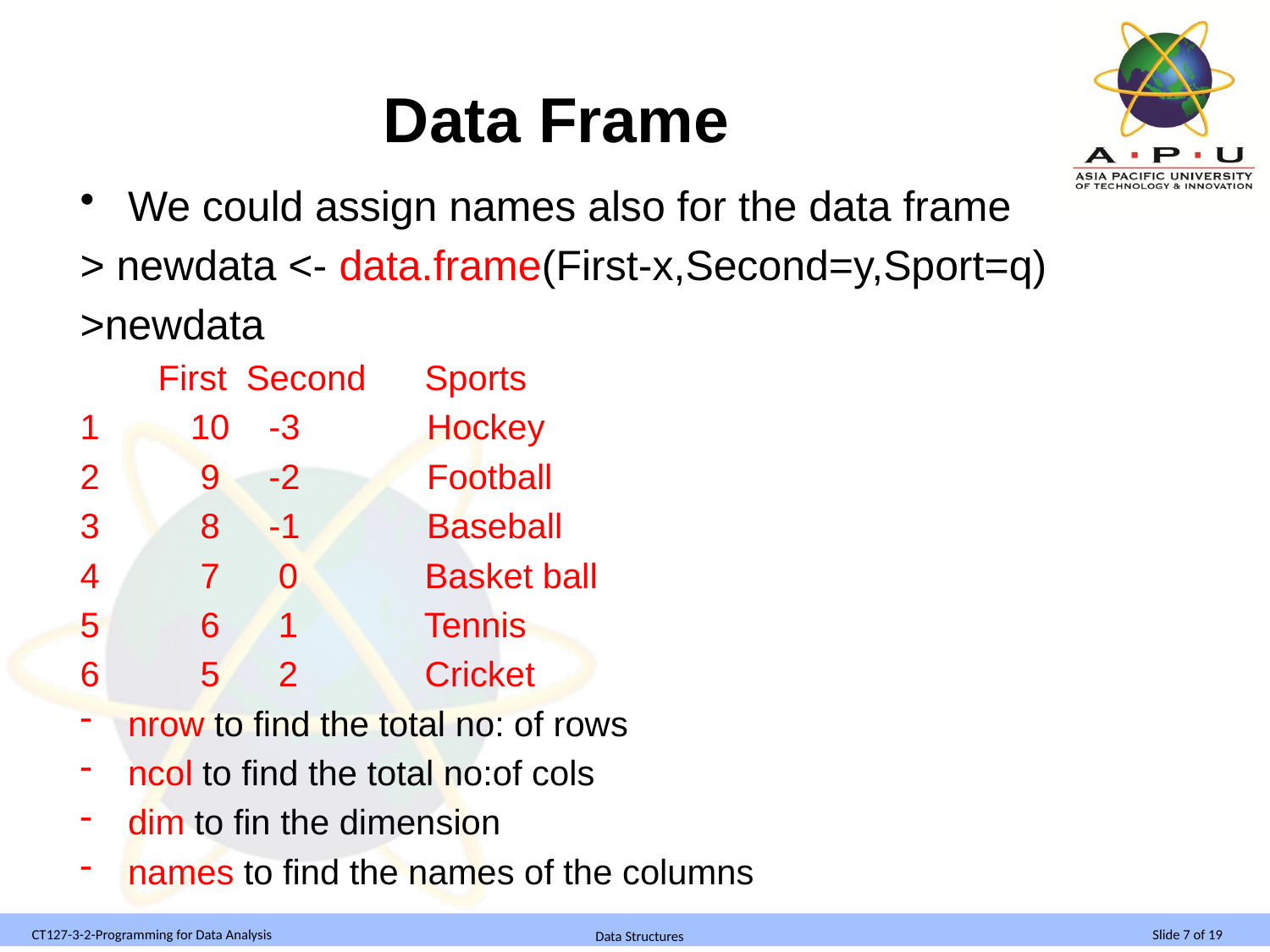

# Data Frame
We could assign names also for the data frame
> newdata <- data.frame(First-x,Second=y,Sport=q)
>newdata
        First  Second      Sports
    10    -3             Hockey
     9     -2             Football
     8     -1             Baseball
     7      0             Basket ball
     6      1             Tennis
     5      2             Cricket
nrow to find the total no: of rows
ncol to find the total no:of cols
dim to fin the dimension
names to find the names of the columns